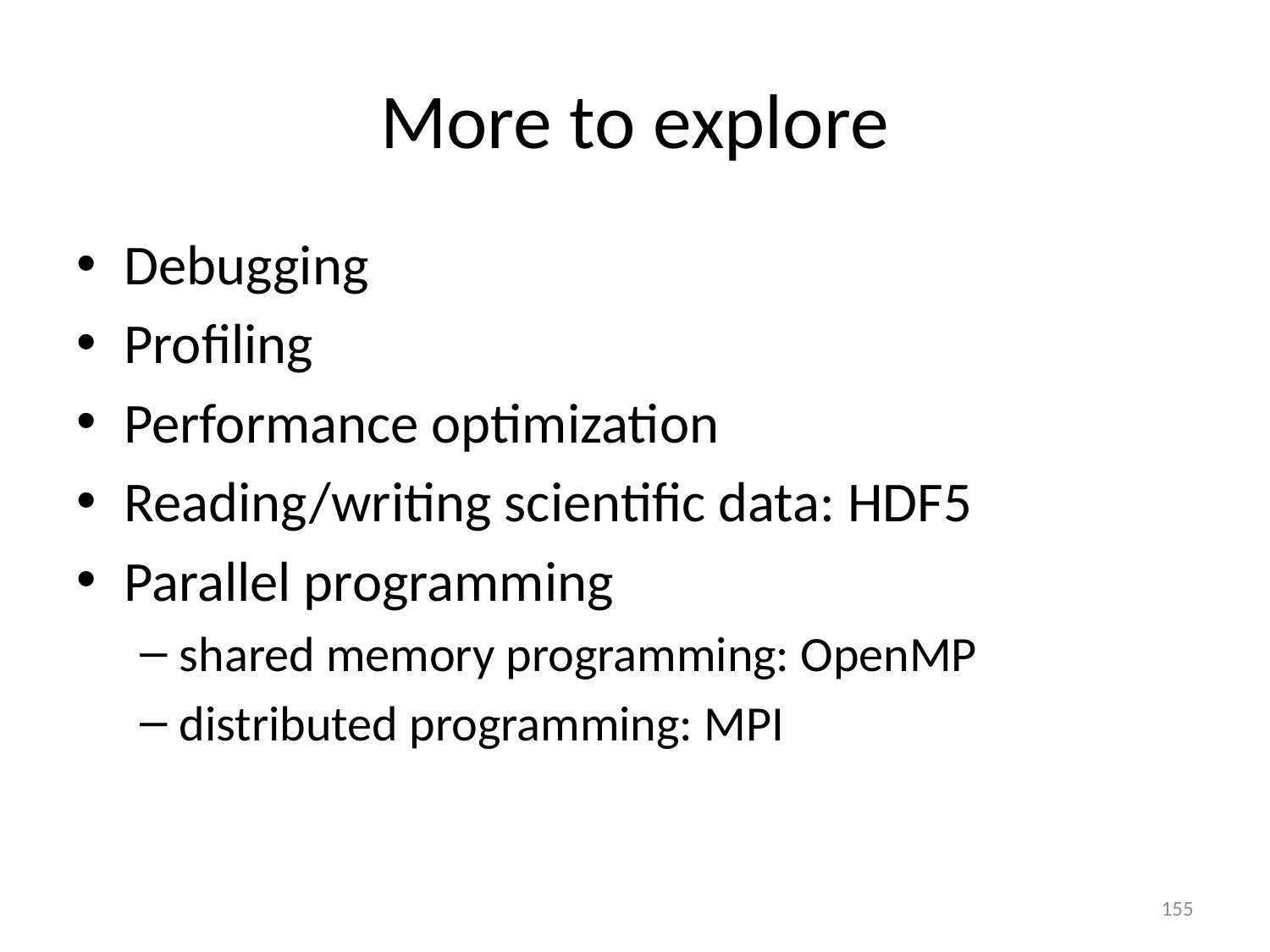

# More to explore
Debugging
Profiling
Performance optimization
Reading/writing scientific data: HDF5
Parallel programming
shared memory programming: OpenMP
distributed programming: MPI
155